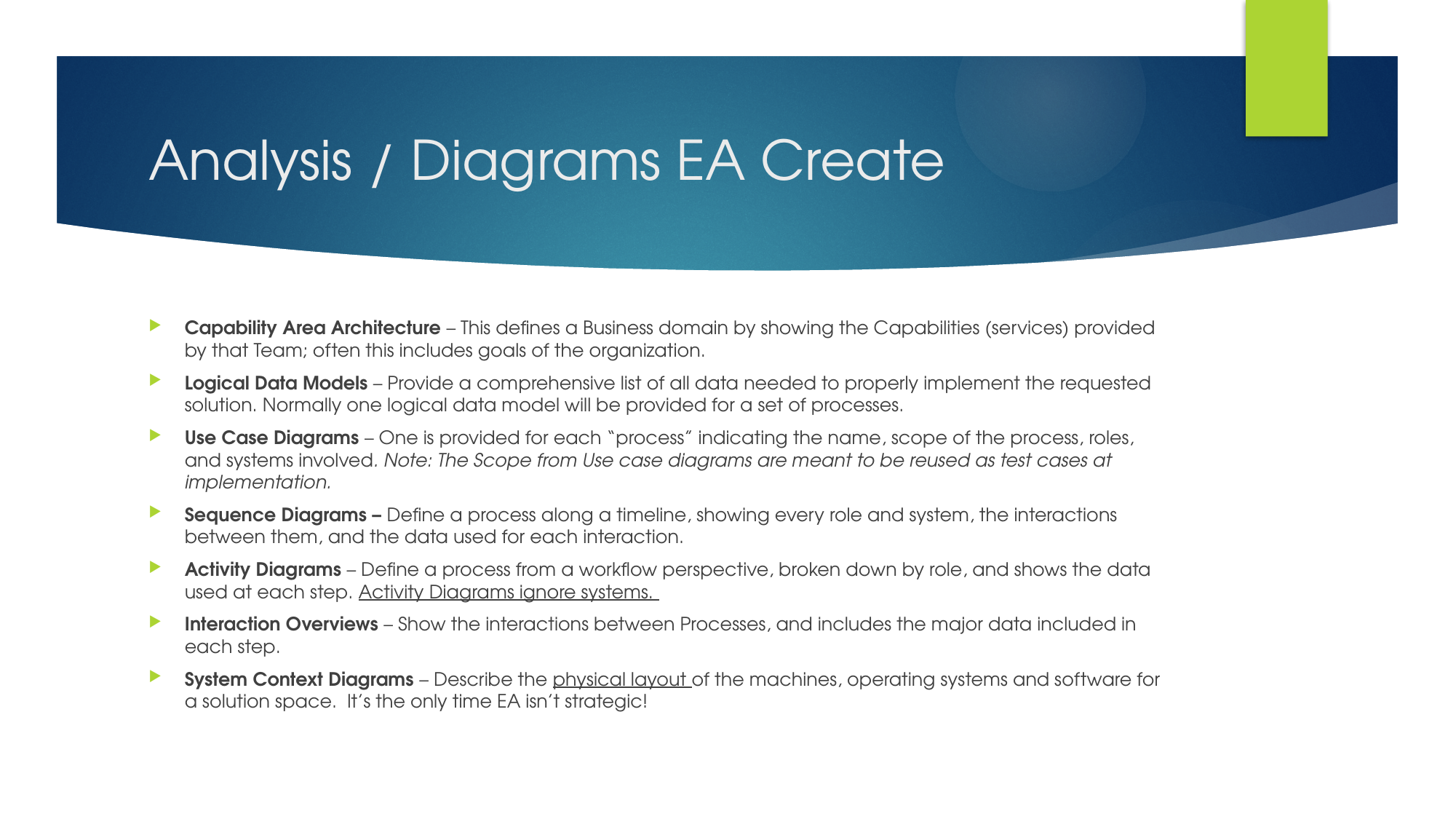

# Analysis / Diagrams EA Create
Capability Area Architecture – This defines a Business domain by showing the Capabilities (services) provided by that Team; often this includes goals of the organization.
Logical Data Models – Provide a comprehensive list of all data needed to properly implement the requested solution. Normally one logical data model will be provided for a set of processes.
Use Case Diagrams – One is provided for each “process” indicating the name, scope of the process, roles, and systems involved. Note: The Scope from Use case diagrams are meant to be reused as test cases at implementation.
Sequence Diagrams – Define a process along a timeline, showing every role and system, the interactions between them, and the data used for each interaction.
Activity Diagrams – Define a process from a workflow perspective, broken down by role, and shows the data used at each step. Activity Diagrams ignore systems.
Interaction Overviews – Show the interactions between Processes, and includes the major data included in each step.
System Context Diagrams – Describe the physical layout of the machines, operating systems and software for a solution space.  It’s the only time EA isn’t strategic!